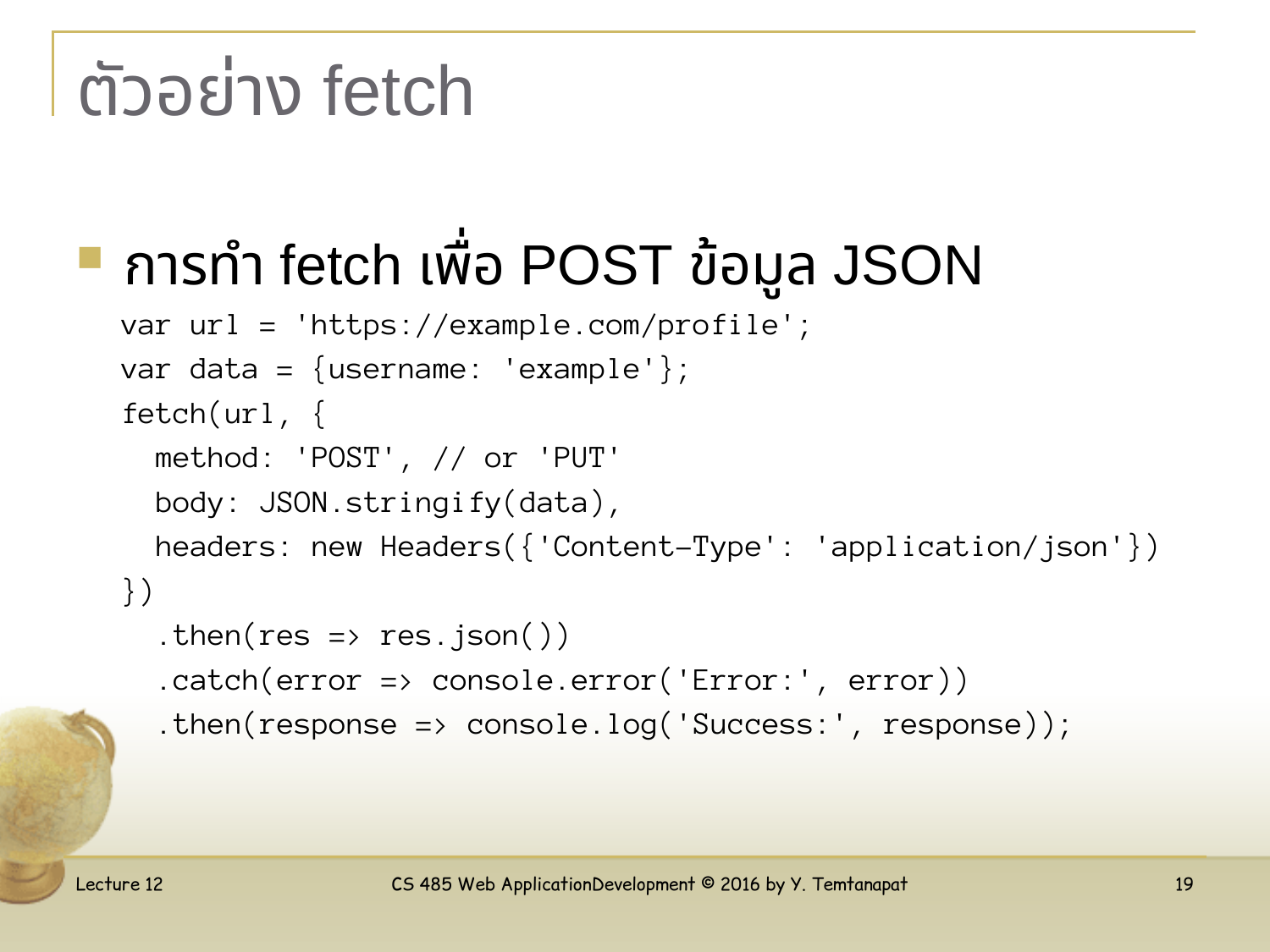

# ตัวอย่าง fetch
การทำ fetch เพื่อ POST ข้อมูล JSON
var url = 'https://example.com/profile';
var data = {username: 'example'};
fetch(url, {
  method: 'POST', // or 'PUT'
  body: JSON.stringify(data),
  headers: new Headers({'Content-Type': 'application/json'})
})
  .then(res => res.json())
  .catch(error => console.error('Error:', error))
  .then(response => console.log('Success:', response));

Lecture 12
CS 485 Web ApplicationDevelopment © 2016 by Y. Temtanapat
19